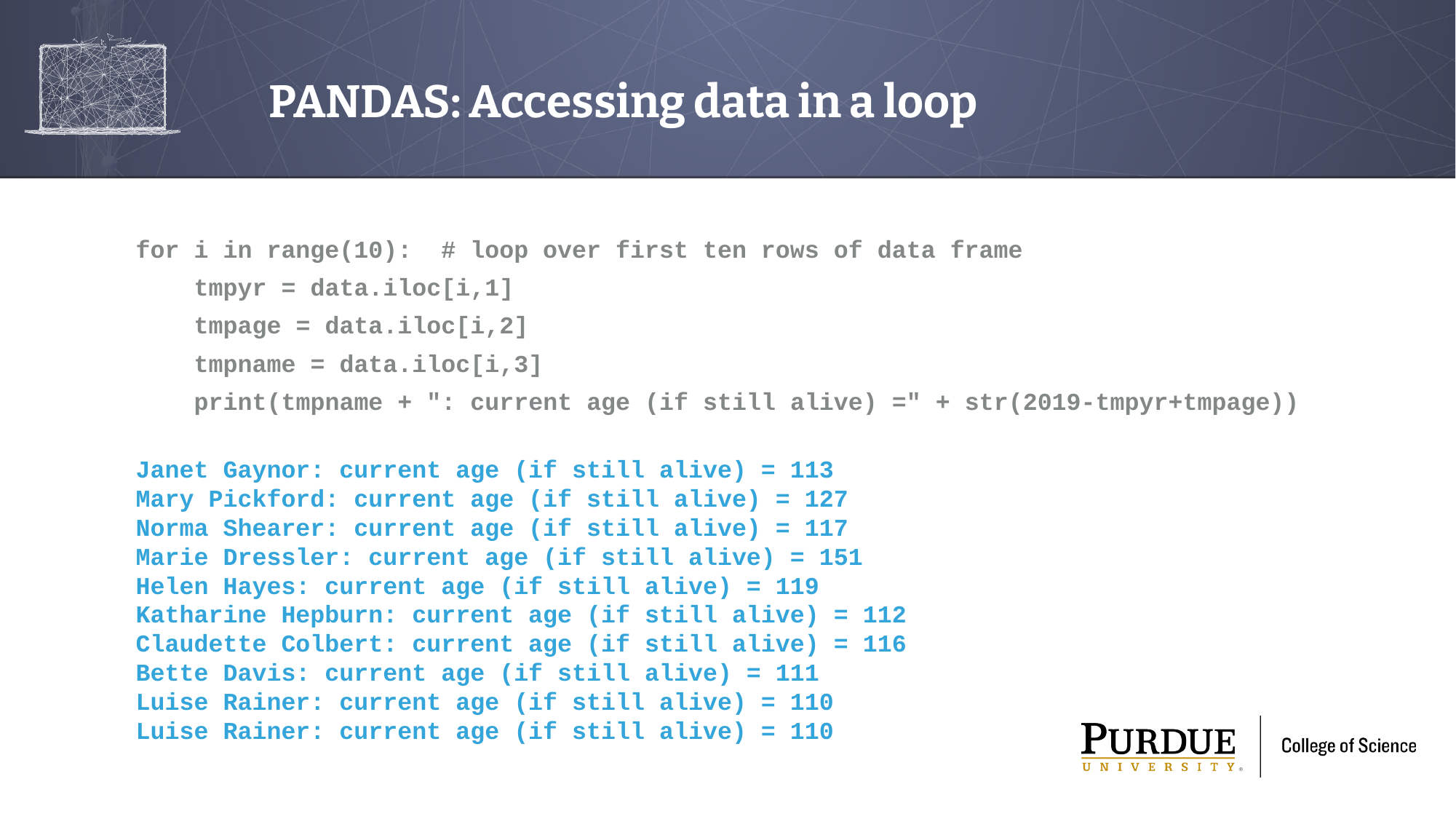

# PANDAS: Accessing data in a loop
for i in range(10):  # loop over first ten rows of data frame
    tmpyr = data.iloc[i,1]
    tmpage = data.iloc[i,2]
    tmpname = data.iloc[i,3]
    print(tmpname + ": current age (if still alive) =" + str(2019-tmpyr+tmpage))

Janet Gaynor: current age (if still alive) = 113
Mary Pickford: current age (if still alive) = 127
Norma Shearer: current age (if still alive) = 117
Marie Dressler: current age (if still alive) = 151
Helen Hayes: current age (if still alive) = 119
Katharine Hepburn: current age (if still alive) = 112
Claudette Colbert: current age (if still alive) = 116
Bette Davis: current age (if still alive) = 111
Luise Rainer: current age (if still alive) = 110
Luise Rainer: current age (if still alive) = 110